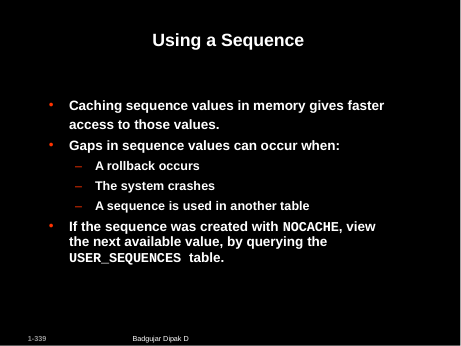

# Using a Sequence
Caching sequence values in memory gives faster  access to those values.
Gaps in sequence values can occur when:
A rollback occurs
The system crashes
A sequence is used in another table
If the sequence was created with NOCACHE, view  the next available value, by querying the  USER_SEQUENCES table.
Badgujar Dipak D
1-339